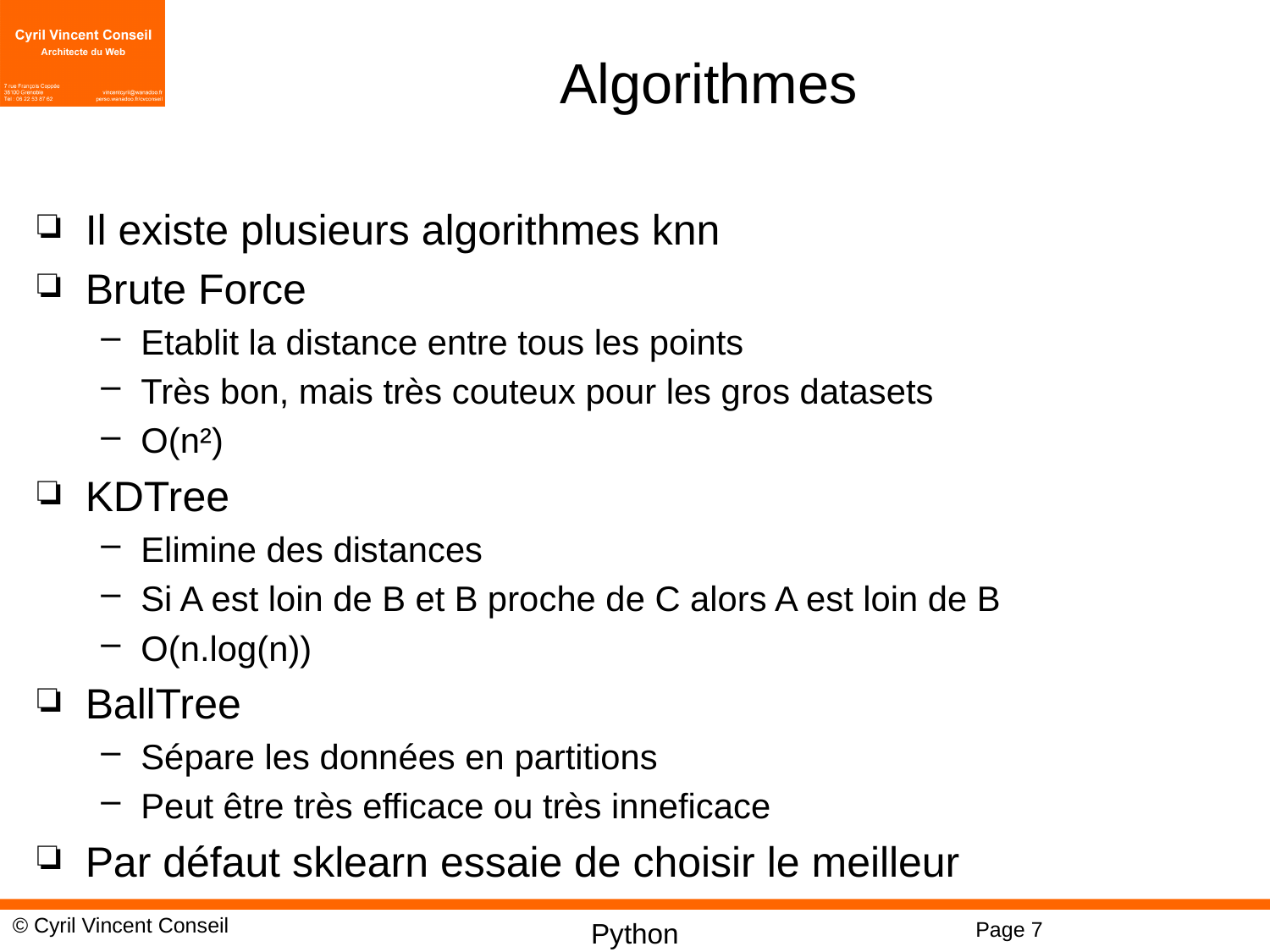

# Algorithmes
Il existe plusieurs algorithmes knn
Brute Force
Etablit la distance entre tous les points
Très bon, mais très couteux pour les gros datasets
O(n²)
KDTree
Elimine des distances
Si A est loin de B et B proche de C alors A est loin de B
O(n.log(n))
BallTree
Sépare les données en partitions
Peut être très efficace ou très inneficace
Par défaut sklearn essaie de choisir le meilleur